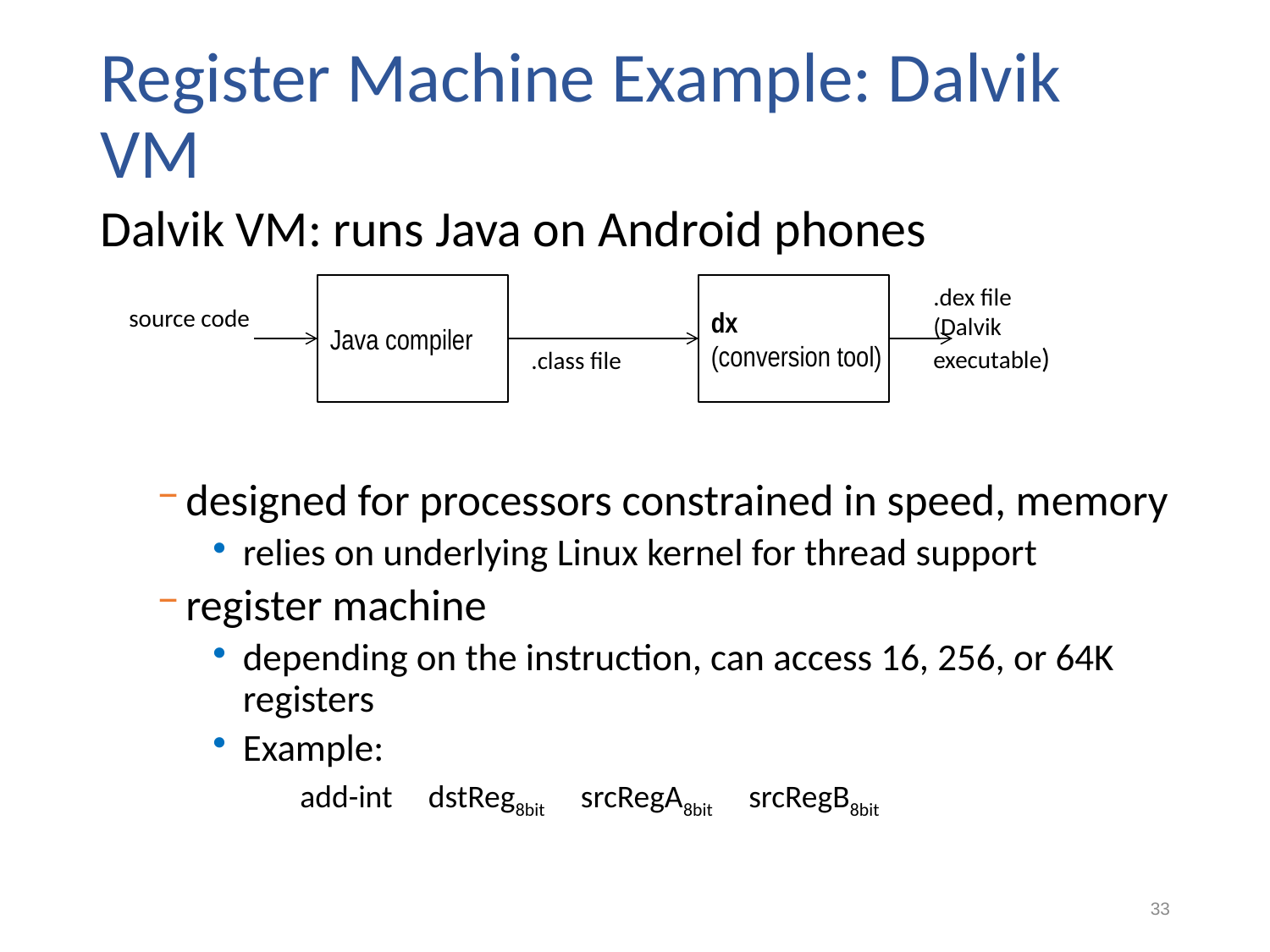

# Register Machine Example: Dalvik VM
Dalvik VM: runs Java on Android phones

designed for processors constrained in speed, memory
relies on underlying Linux kernel for thread support
register machine
depending on the instruction, can access 16, 256, or 64K registers
Example:
		add-int     dstReg8bit     srcRegA8bit     srcRegB8bit
Java compiler
dx
(conversion tool)
.dex file
(Dalvik executable)

source code
.class file
33